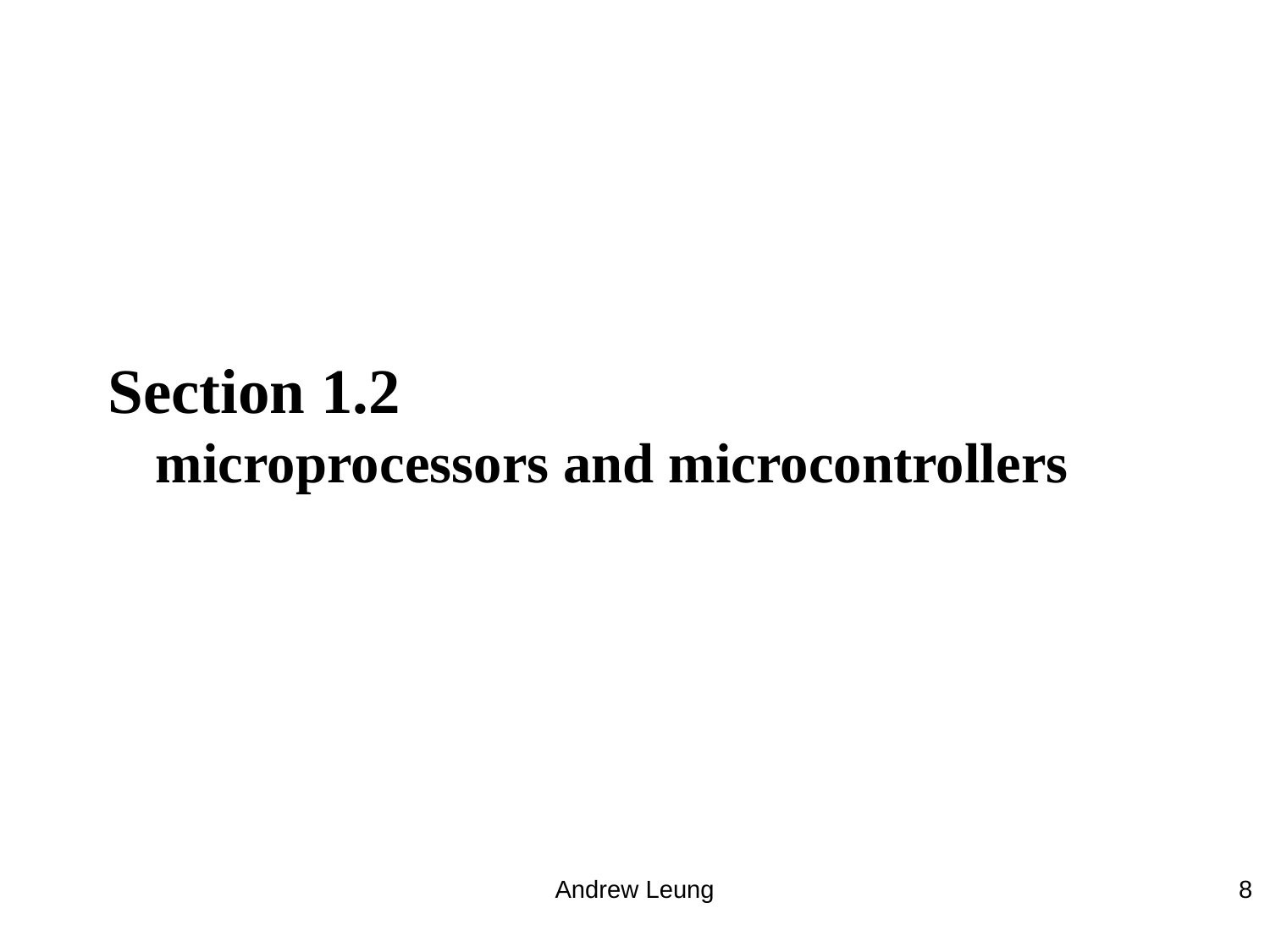

# Section 1.2 microprocessors and microcontrollers
Andrew Leung
8